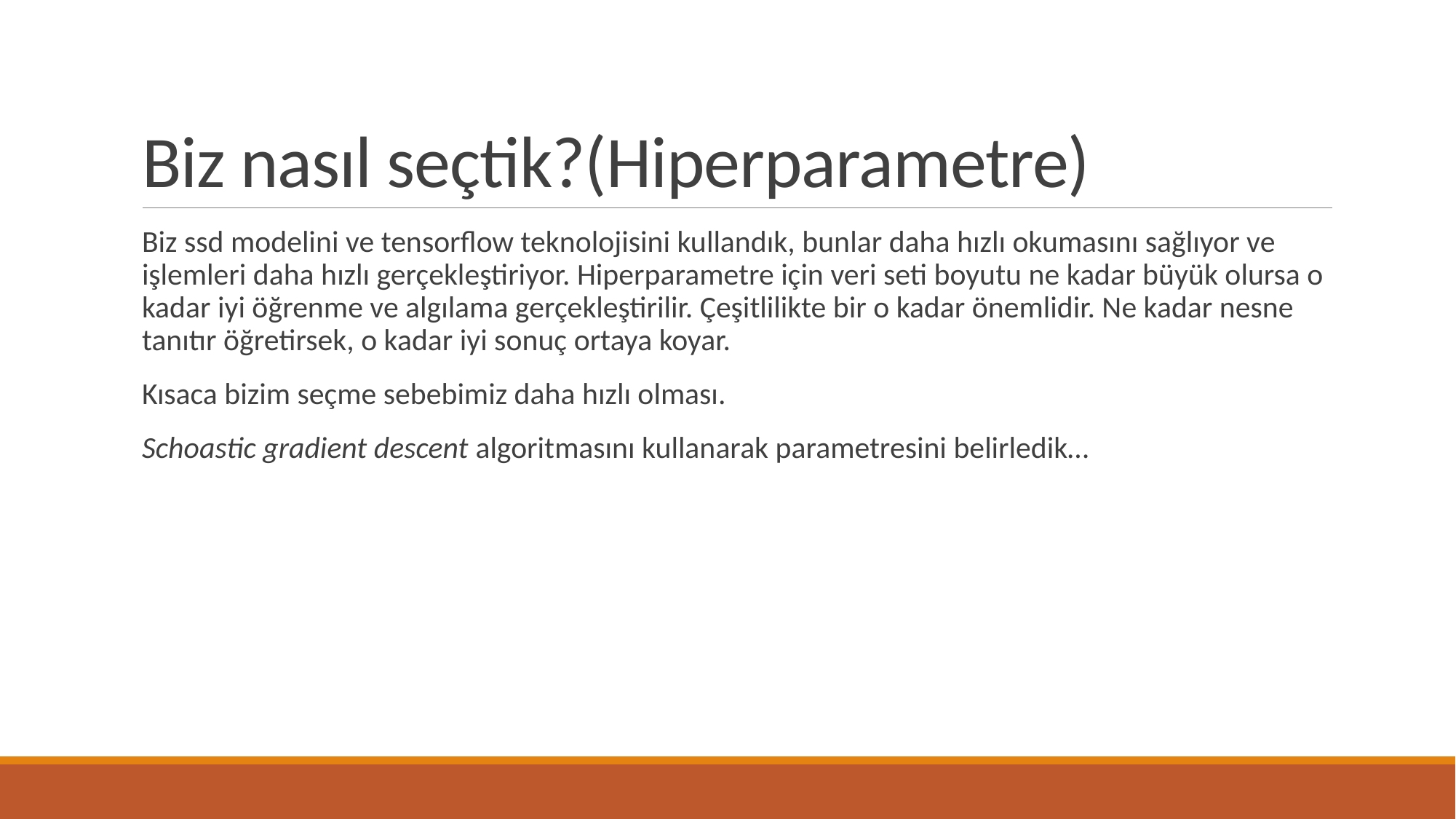

# Biz nasıl seçtik?(Hiperparametre)
Biz ssd modelini ve tensorflow teknolojisini kullandık, bunlar daha hızlı okumasını sağlıyor ve işlemleri daha hızlı gerçekleştiriyor. Hiperparametre için veri seti boyutu ne kadar büyük olursa o kadar iyi öğrenme ve algılama gerçekleştirilir. Çeşitlilikte bir o kadar önemlidir. Ne kadar nesne tanıtır öğretirsek, o kadar iyi sonuç ortaya koyar.
Kısaca bizim seçme sebebimiz daha hızlı olması.
Schoastic gradient descent algoritmasını kullanarak parametresini belirledik…